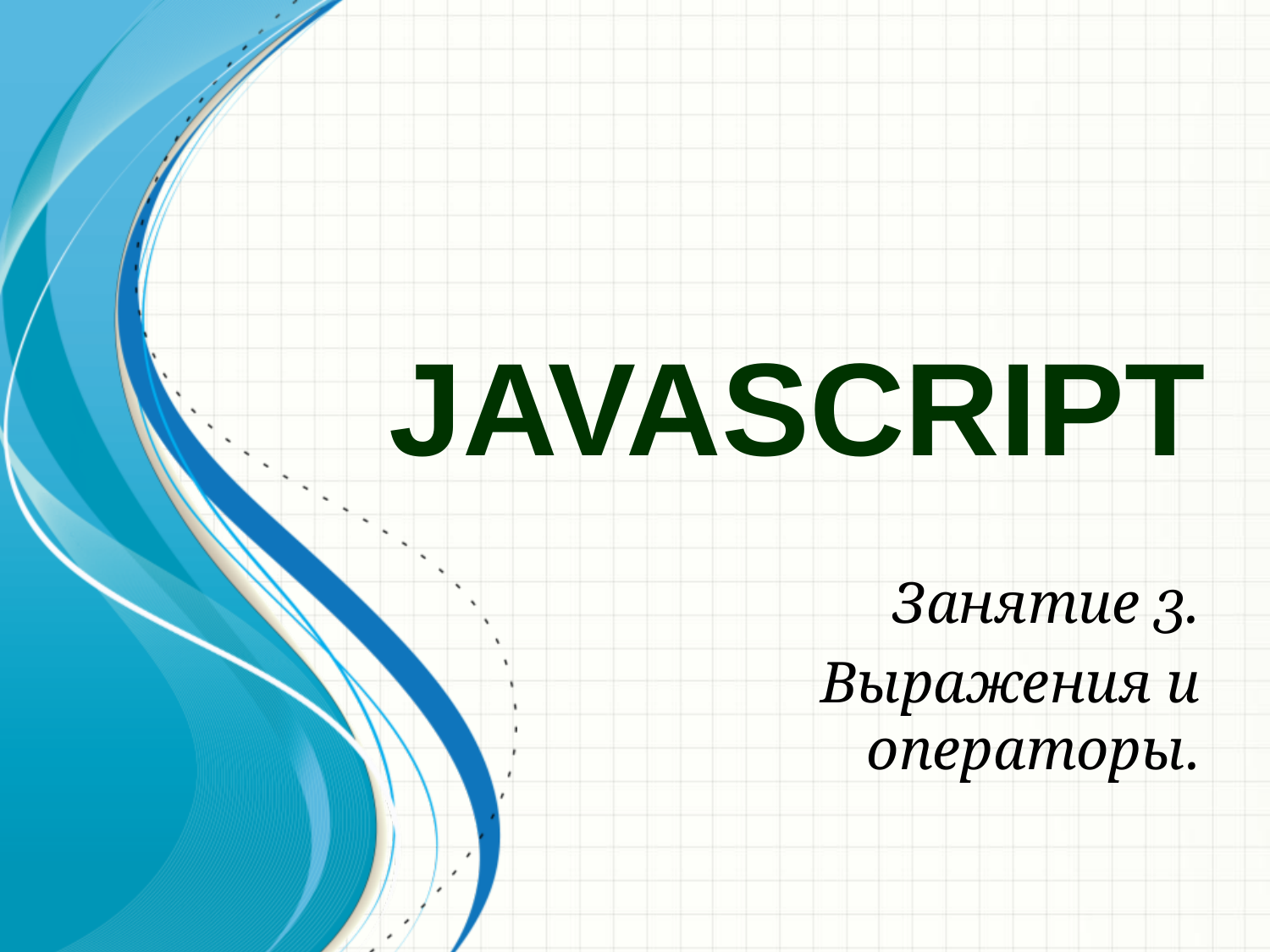

# JavaScript
Занятие 3.
Выражения и операторы.